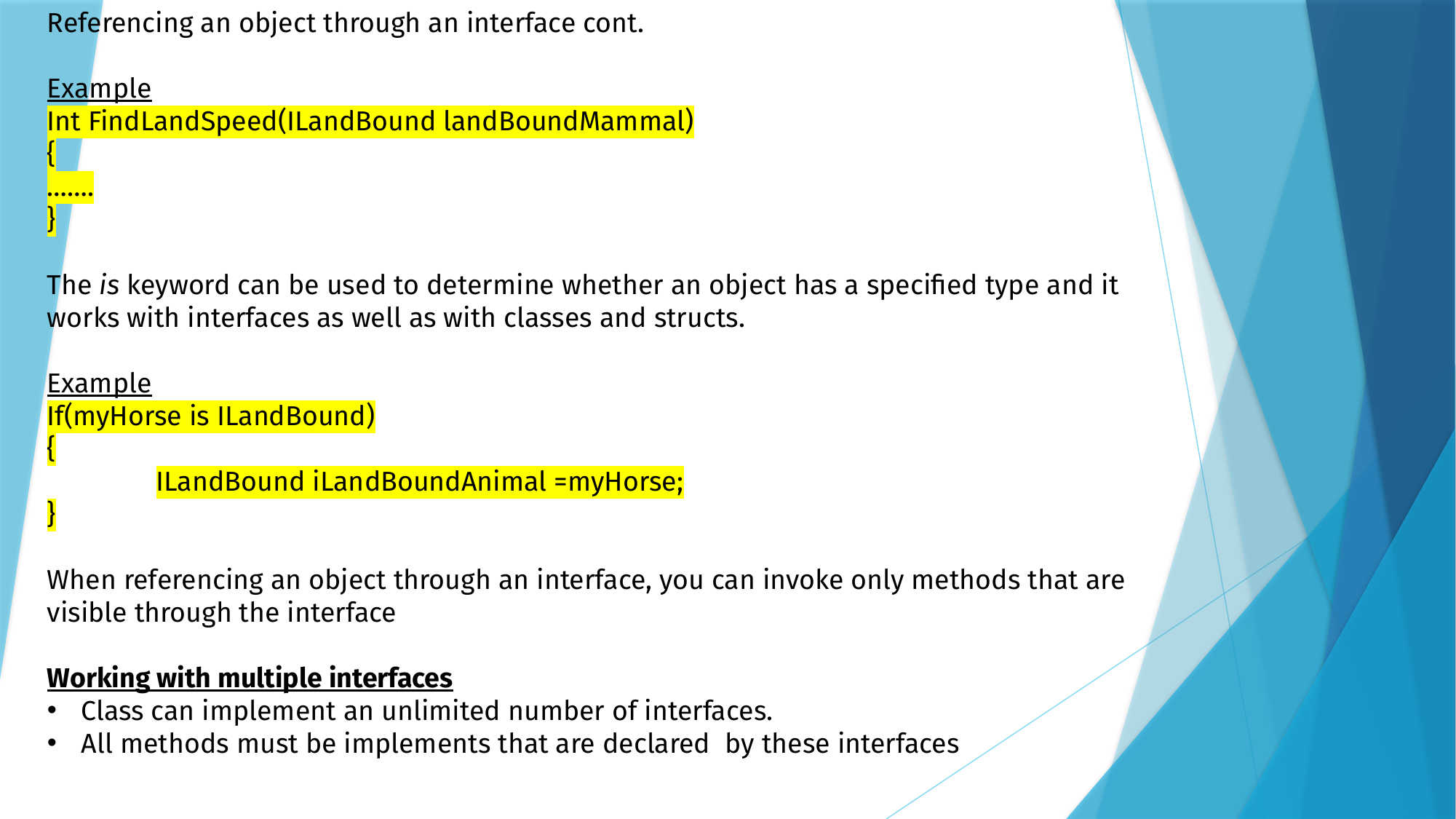

Referencing an object through an interface cont.

Example
Int FindLandSpeed(ILandBound landBoundMammal)
{
…….
}

The is keyword can be used to determine whether an object has a specified type and it works with interfaces as well as with classes and structs.

Example
If(myHorse is ILandBound)
{
	ILandBound iLandBoundAnimal =myHorse;
}

When referencing an object through an interface, you can invoke only methods that are visible through the interface

Working with multiple interfaces
Class can implement an unlimited number of interfaces.
All methods must be implements that are declared  by these interfaces